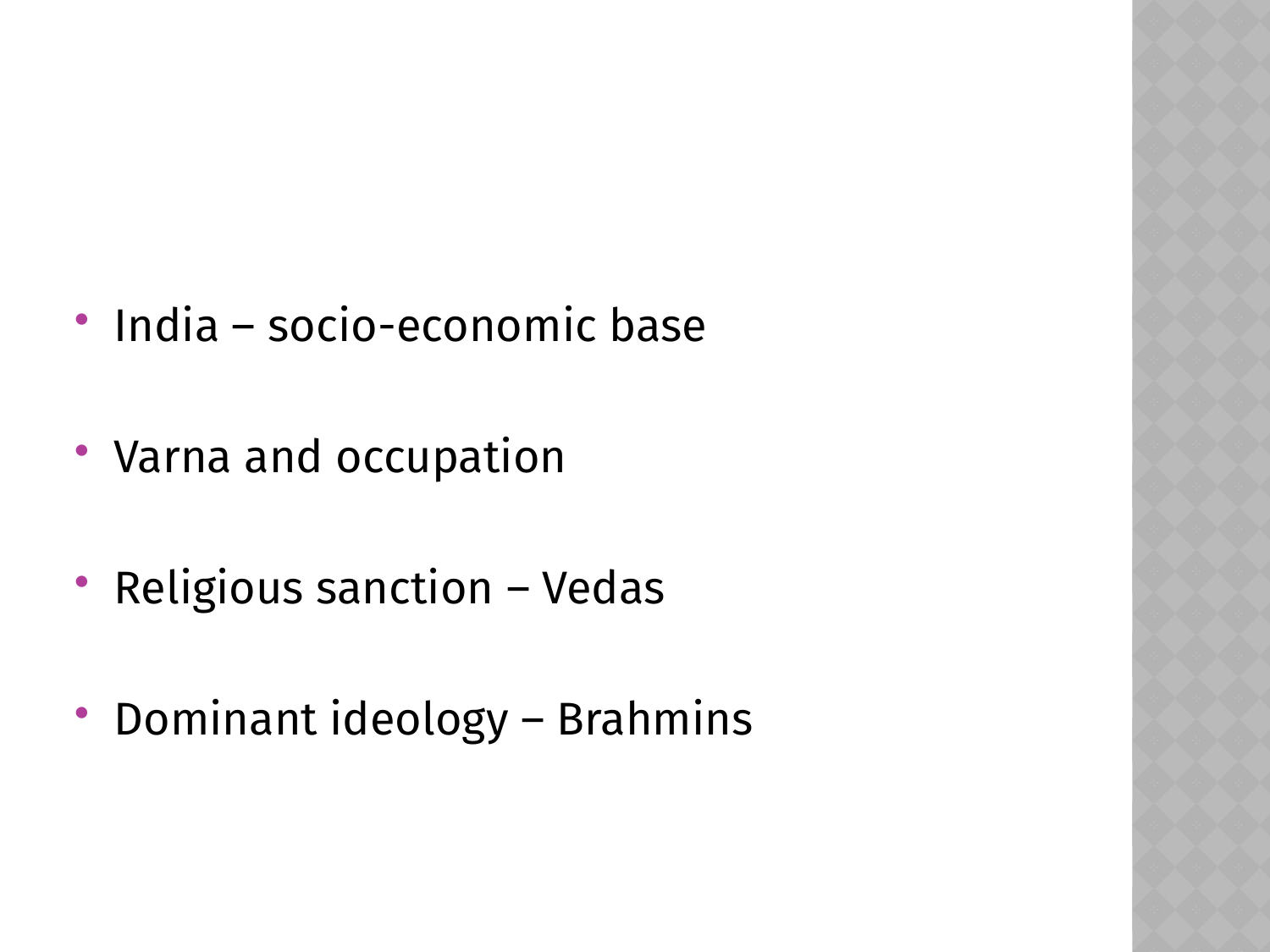

#

India – socio-economic base

Varna and occupation

Religious sanction – Vedas

Dominant ideology – Brahmins